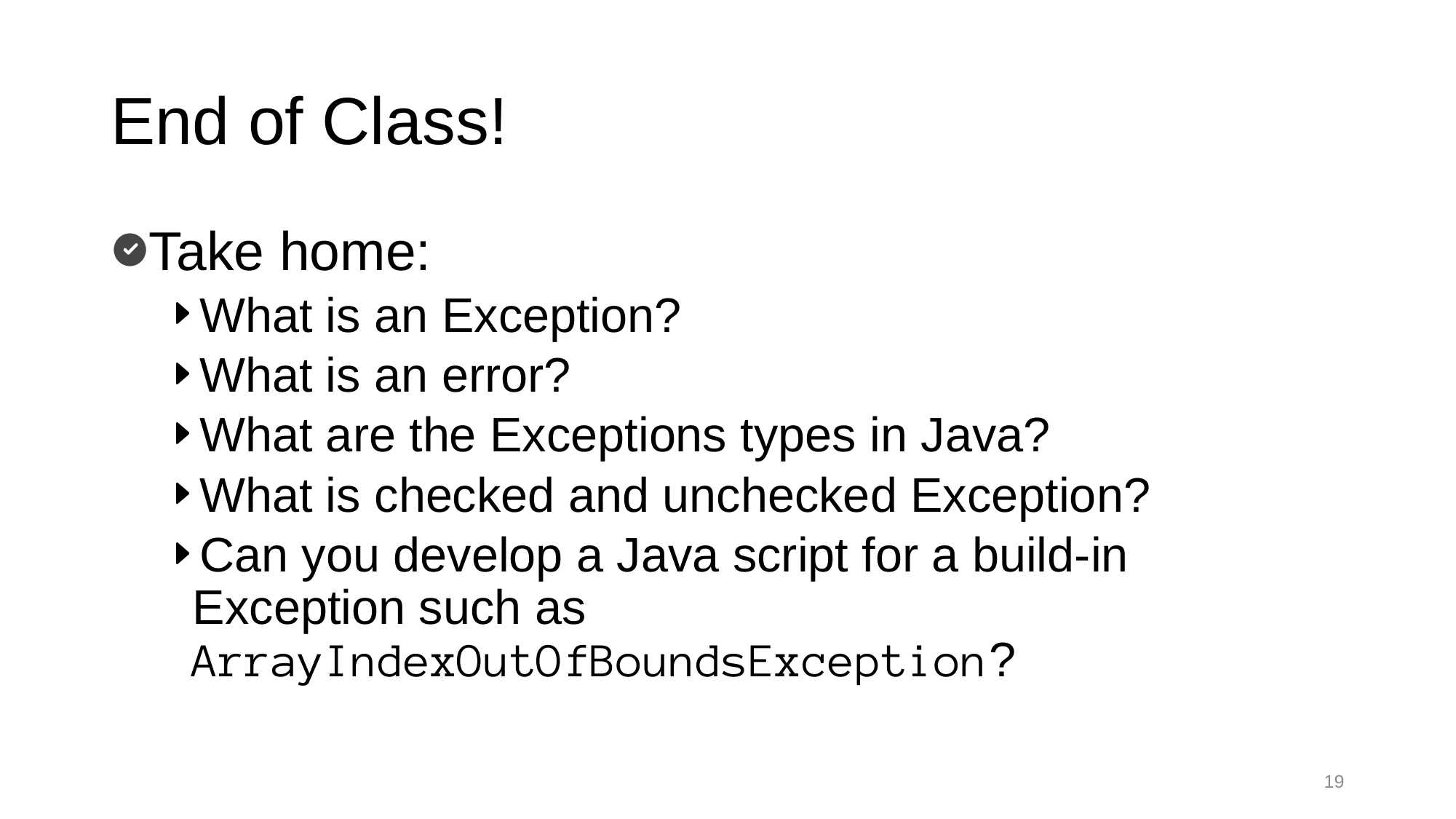

# End of Class!
Take home:
What is an Exception?
What is an error?
What are the Exceptions types in Java?
What is checked and unchecked Exception?
Can you develop a Java script for a build-in Exception such as ArrayIndexOutOfBoundsException?
19